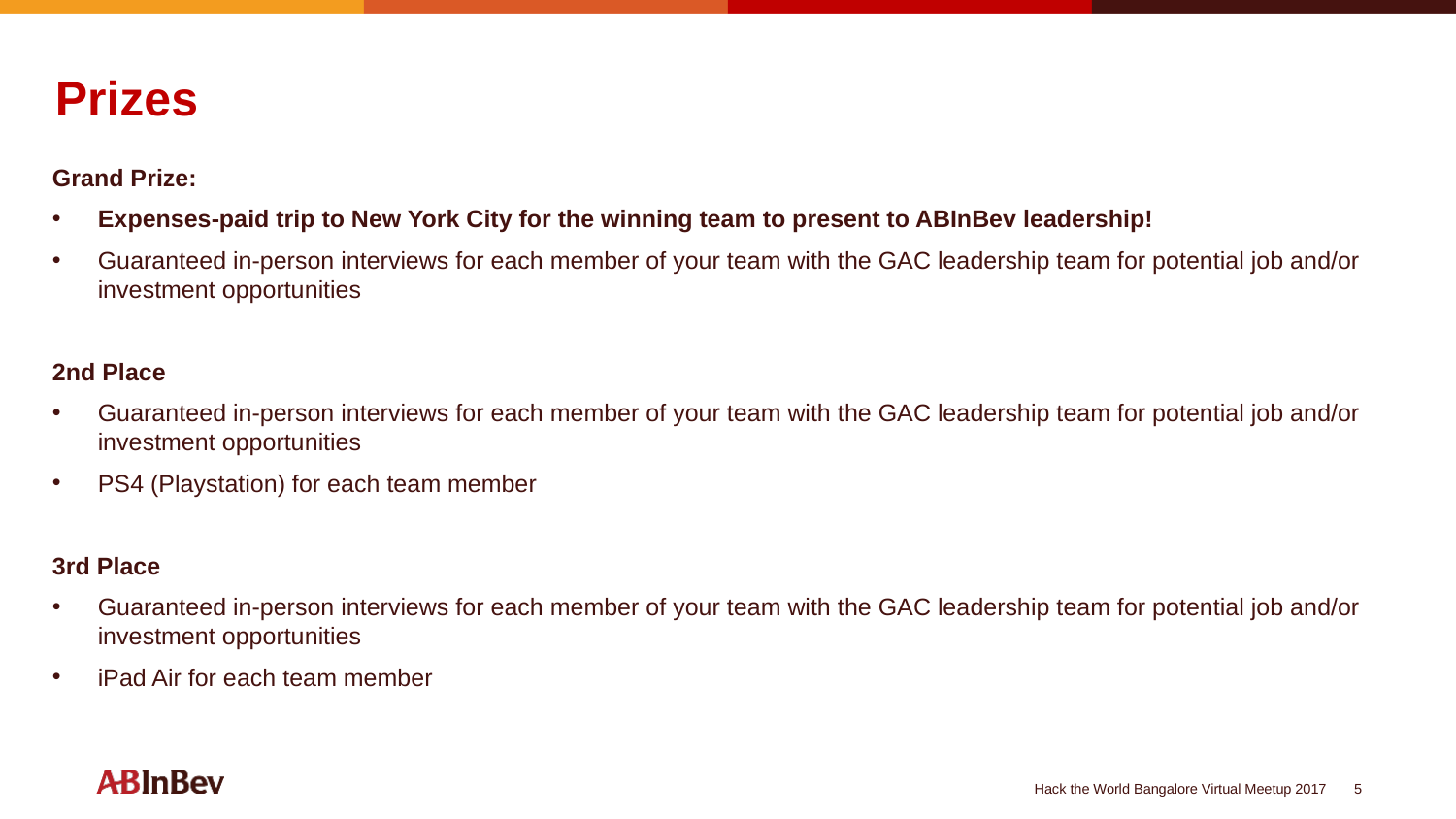

# Prizes
Grand Prize:
Expenses-paid trip to New York City for the winning team to present to ABInBev leadership!
Guaranteed in-person interviews for each member of your team with the GAC leadership team for potential job and/or investment opportunities

2nd Place
Guaranteed in-person interviews for each member of your team with the GAC leadership team for potential job and/or investment opportunities
PS4 (Playstation) for each team member

3rd Place
Guaranteed in-person interviews for each member of your team with the GAC leadership team for potential job and/or investment opportunities
iPad Air for each team member

Hack the World Bangalore Virtual Meetup 2017
5